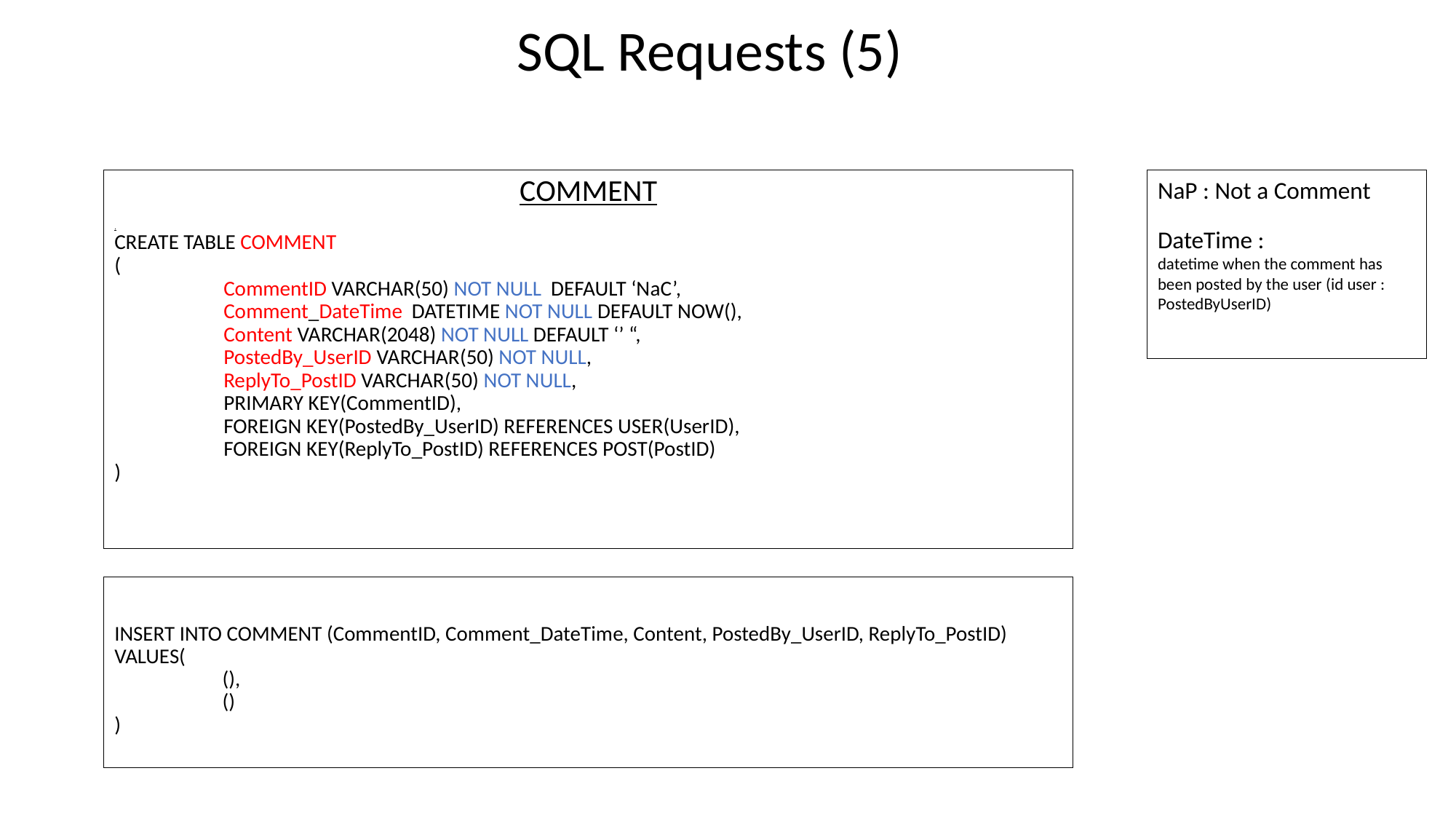

# SQL Requests (5)
COMMENT
.
CREATE TABLE COMMENT
(
	CommentID VARCHAR(50) NOT NULL  DEFAULT ‘NaC’,
	Comment_DateTime  DATETIME NOT NULL DEFAULT NOW(),
	Content VARCHAR(2048) NOT NULL DEFAULT ‘’ “,
	PostedBy_UserID VARCHAR(50) NOT NULL,
	ReplyTo_PostID VARCHAR(50) NOT NULL,
	PRIMARY KEY(CommentID),
	FOREIGN KEY(PostedBy_UserID) REFERENCES USER(UserID),
	FOREIGN KEY(ReplyTo_PostID) REFERENCES POST(PostID)
)
NaP : Not a Comment
DateTime :
datetime when the comment has been posted by the user (id user : PostedByUserID)

INSERT INTO COMMENT (CommentID, Comment_DateTime, Content, PostedBy_UserID, ReplyTo_PostID)
VALUES(
	(),
	()
)